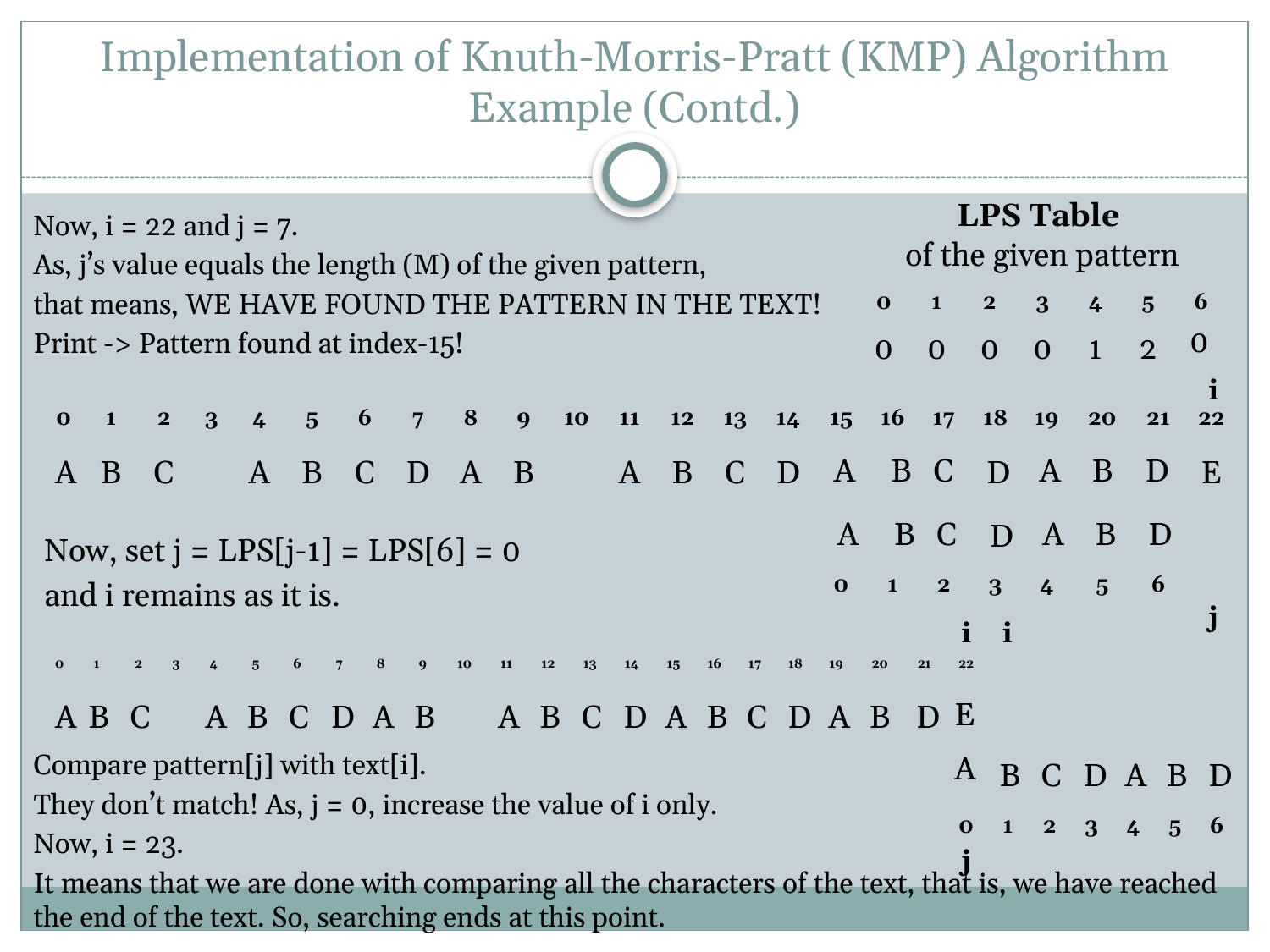

# Implementation of Knuth-Morris-Pratt (KMP) Algorithm Example (Contd.)
| LPS Table of the given pattern |  |  |  |  |  |  |
| --- | --- | --- | --- | --- | --- | --- |
| 0 | 1 | 2 | 3 | 4 | 5 | 6 |
| 0 | 0 | 0 | 0 | 1 | 2 |  |
Now, i = 22 and j = 7.
As, j’s value equals the length (M) of the given pattern,
that means, WE HAVE FOUND THE PATTERN IN THE TEXT!
Print -> Pattern found at index-15!

0
i
| 0 | 1 | 2 | 3 | 4 | 5 | 6 | 7 | 8 | 9 | 10 | 11 | 12 | 13 | 14 | 15 | 16 | 17 | 18 | 19 | 20 | 21 | 22 |
| --- | --- | --- | --- | --- | --- | --- | --- | --- | --- | --- | --- | --- | --- | --- | --- | --- | --- | --- | --- | --- | --- | --- |
| A | B | C |  | A | B | C | D | A | B |  | A | B | C | D |  |  |  |  |  |  |  | E |
|  |  |  |  |  |  |  |  |  |  |  |  |  |  |  |  |  |  |  |  |  |  |  |
|  |  |  |  |  |  |  |  |  |  |  |  |  |  |  | 0 | 1 | 2 | 3 | 4 | 5 | 6 |  |
A
B
C
A
B
D
D
A
B
C
A
B
D
D
Now, set j = LPS[j-1] = LPS[6] = 0
and i remains as it is.

j
i
i
| 0 | 1 | 2 | 3 | 4 | 5 | 6 | 7 | 8 | 9 | 10 | 11 | 12 | 13 | 14 | 15 | 16 | 17 | 18 | 19 | 20 | 21 | 22 |  |  |  |  |  |  |
| --- | --- | --- | --- | --- | --- | --- | --- | --- | --- | --- | --- | --- | --- | --- | --- | --- | --- | --- | --- | --- | --- | --- | --- | --- | --- | --- | --- | --- |
| A | B | C |  | A | B | C | D | A | B |  | A | B | C | D | A | B | C | D | A | B | D |  |  |  |  |  |  |  |
|  |  |  |  |  |  |  |  |  |  |  |  |  |  |  |  |  |  |  |  |  |  |  | B | C | D | A | B | D |
|  |  |  |  |  |  |  |  |  |  |  |  |  |  |  |  |  |  |  |  |  |  | 0 | 1 | 2 | 3 | 4 | 5 | 6 |
E
Compare pattern[j] with text[i].
They don’t match! As, j = 0, increase the value of i only.
Now, i = 23.
It means that we are done with comparing all the characters of the text, that is, we have reached the end of the text. So, searching ends at this point.

A
j